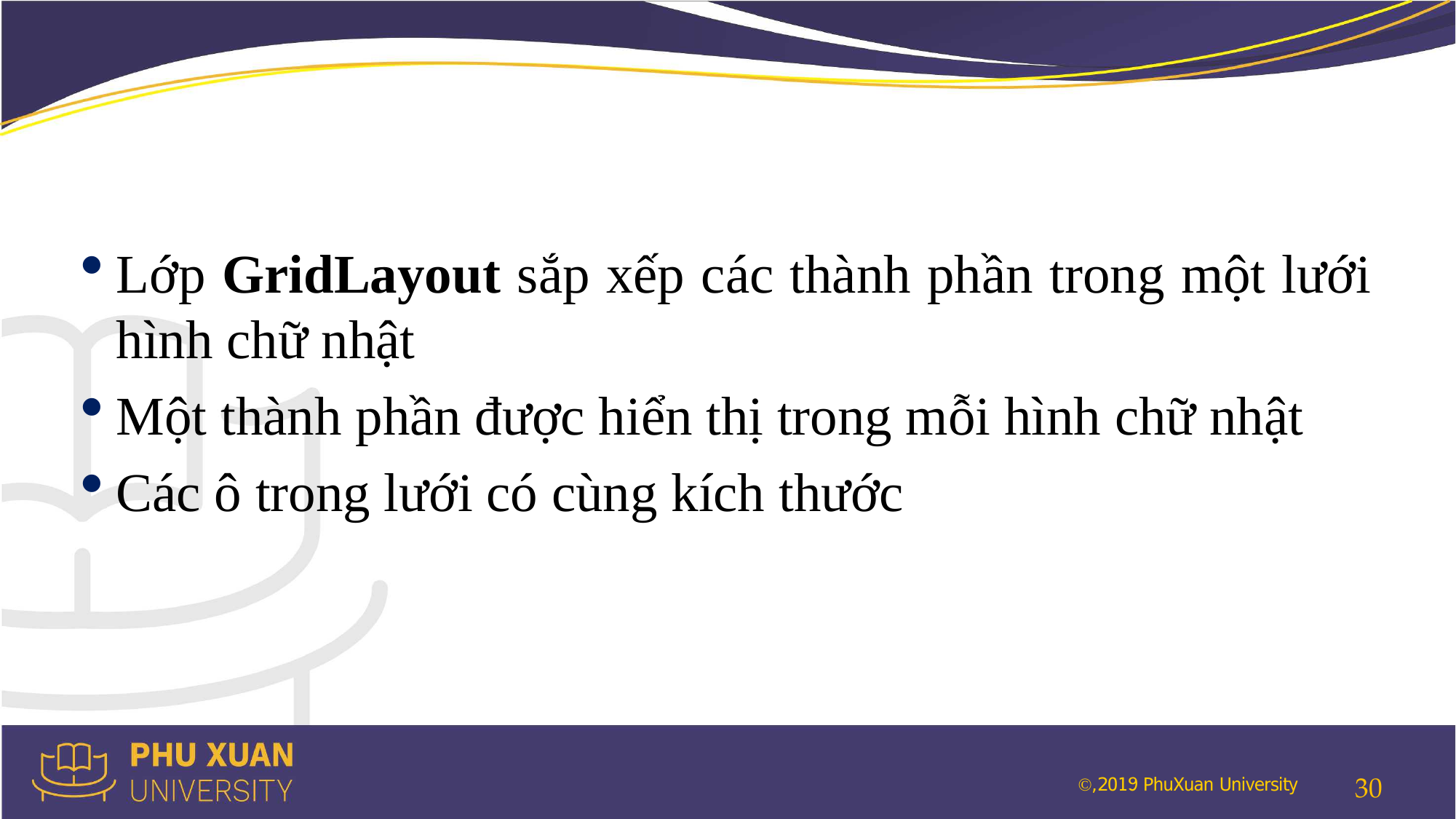

#
Lớp GridLayout sắp xếp các thành phần trong một lưới hình chữ nhật
Một thành phần được hiển thị trong mỗi hình chữ nhật
Các ô trong lưới có cùng kích thước
30